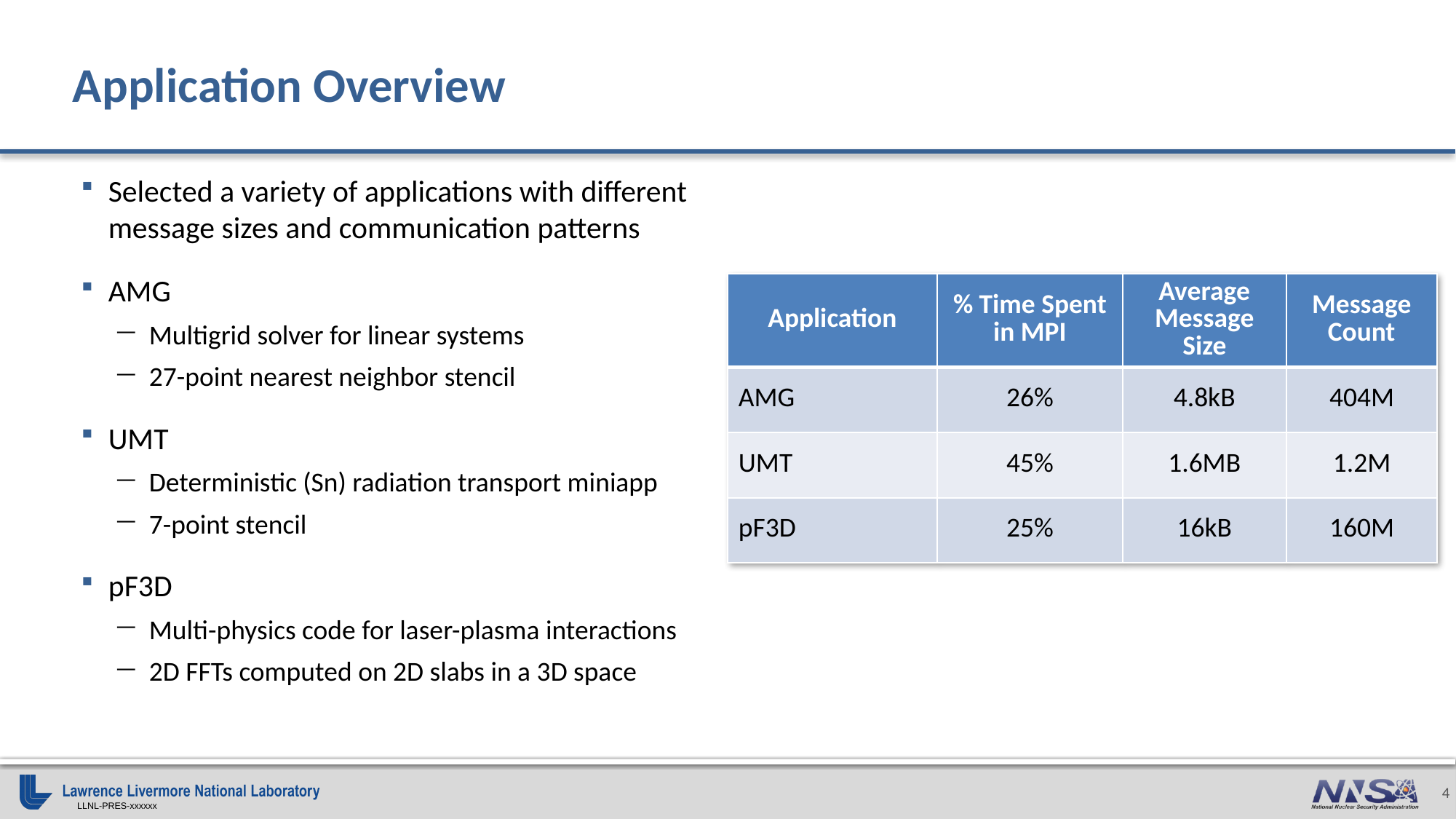

# Application Overview
Selected a variety of applications with different message sizes and communication patterns
AMG
Multigrid solver for linear systems
27-point nearest neighbor stencil
UMT
Deterministic (Sn) radiation transport miniapp
7-point stencil
pF3D
Multi-physics code for laser-plasma interactions
2D FFTs computed on 2D slabs in a 3D space

| Application | % Time Spent in MPI | Average Message Size | Message Count |
| --- | --- | --- | --- |
| AMG | 26% | 4.8kB | 404M |
| UMT | 45% | 1.6MB | 1.2M |
| pF3D | 25% | 16kB | 160M |